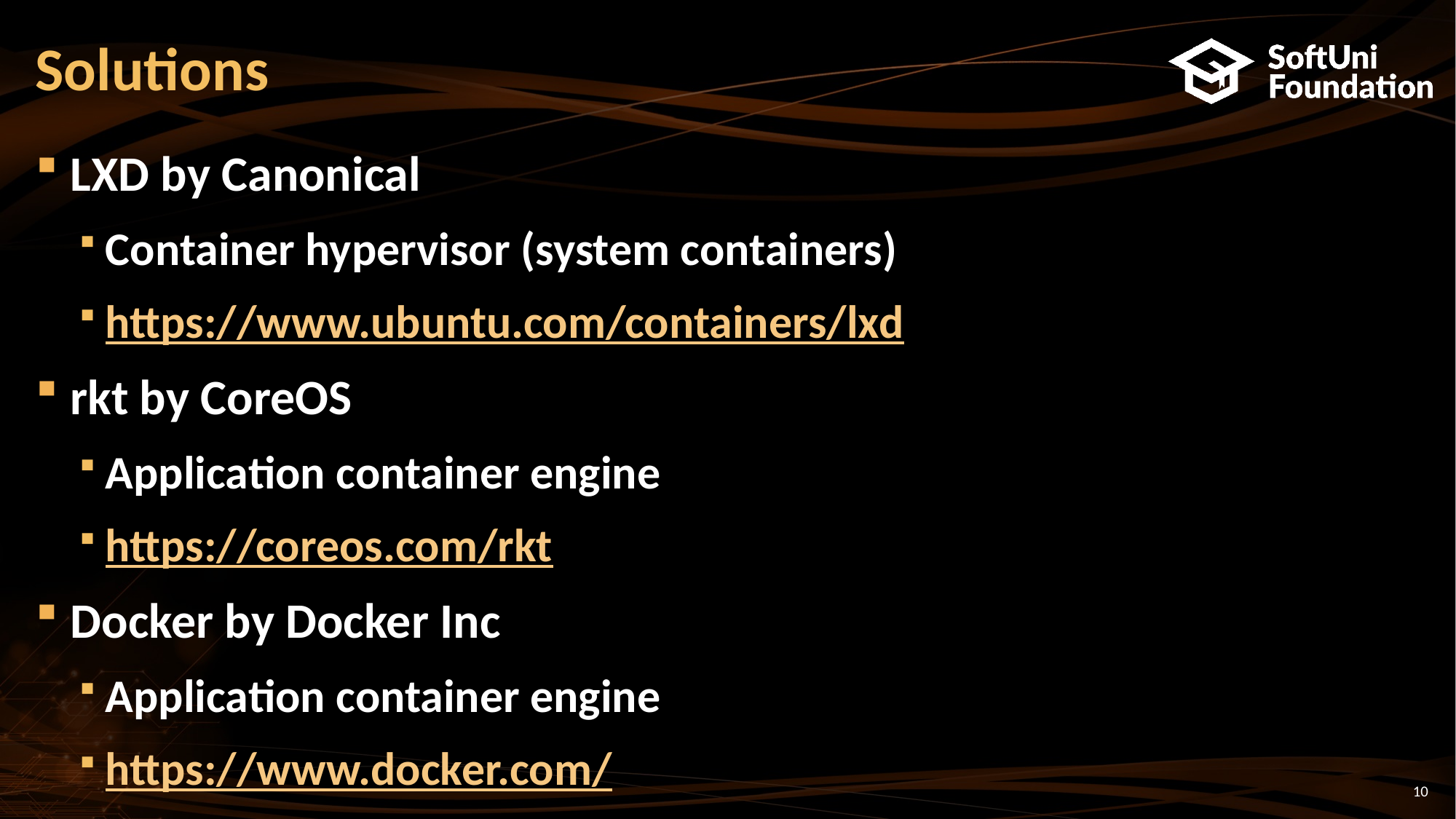

# Solutions
LXD by Canonical
Container hypervisor (system containers)
https://www.ubuntu.com/containers/lxd
rkt by CoreOS
Application container engine
https://coreos.com/rkt
Docker by Docker Inc
Application container engine
https://www.docker.com/
10